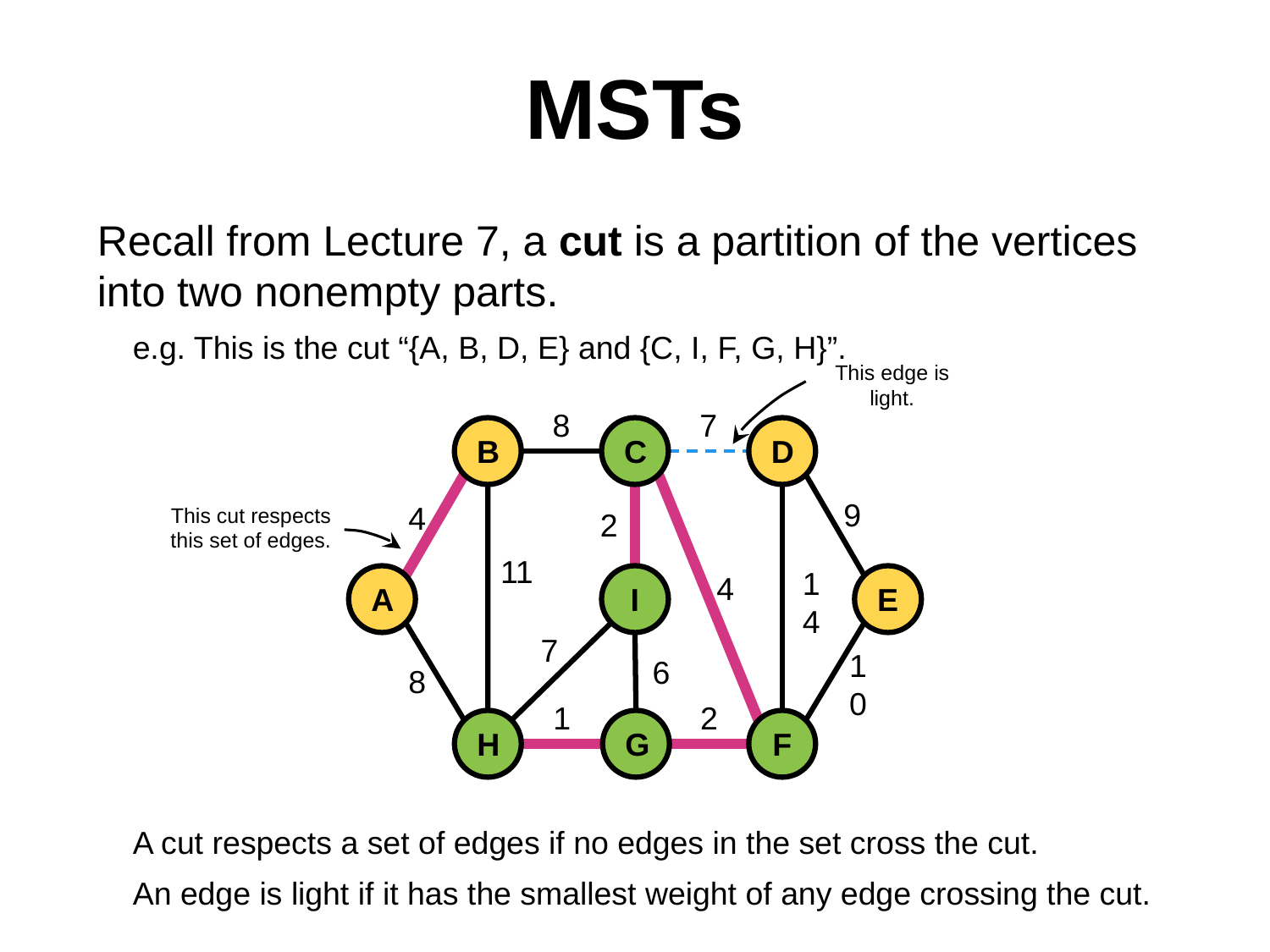

MSTs
Recall from Lecture 7, a cut is a partition of the vertices into two nonempty parts.

    e.g. This is the cut “{A, B, D, E} and {C, I, F, G, H}”.

    A cut respects a set of edges if no edges in the set cross the cut.

    An edge is light if it has the smallest weight of any edge crossing the cut.
This edge is light.

7
8
B
C
D
9
4
2
11
4
A
E
I
14
7
6
8
10
1
2
H
G
F
This cut respects this set of edges.